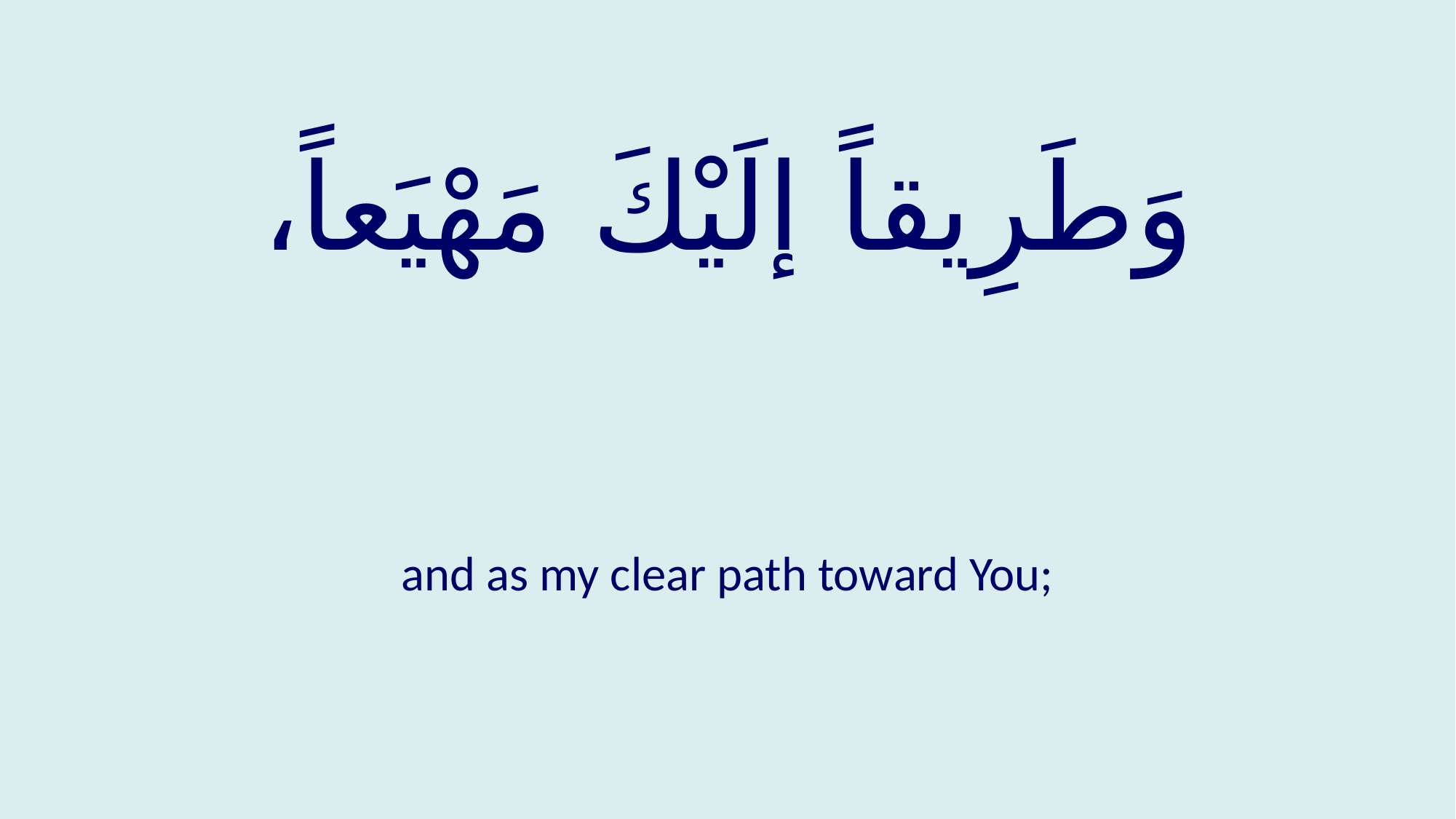

# وَطَرِيقاً إلَيْكَ مَهْيَعاً،
and as my clear path toward You;